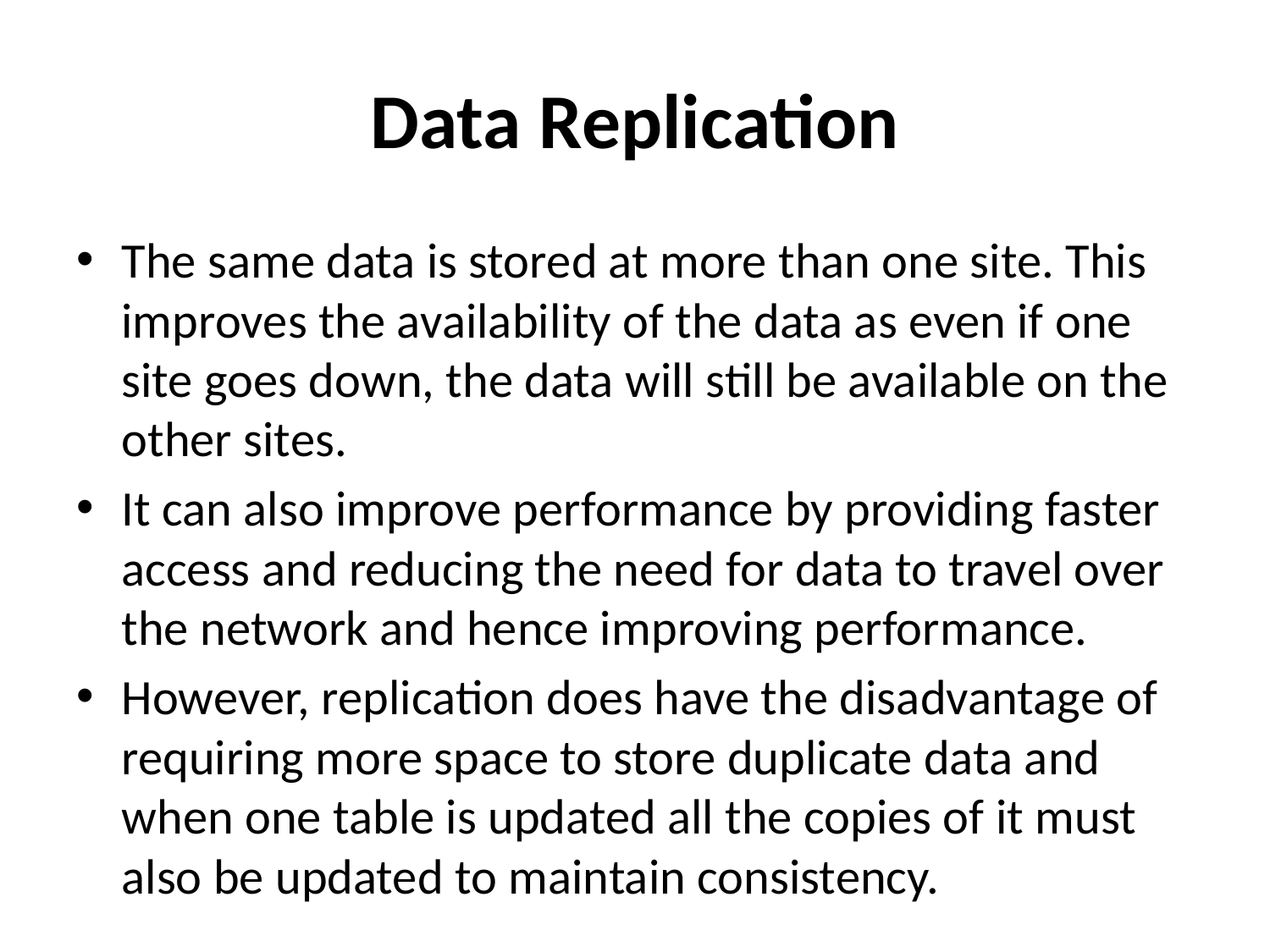

# Data Replication
The same data is stored at more than one site. This improves the availability of the data as even if one site goes down, the data will still be available on the other sites.
It can also improve performance by providing faster access and reducing the need for data to travel over the network and hence improving performance.
However, replication does have the disadvantage of requiring more space to store duplicate data and when one table is updated all the copies of it must also be updated to maintain consistency.